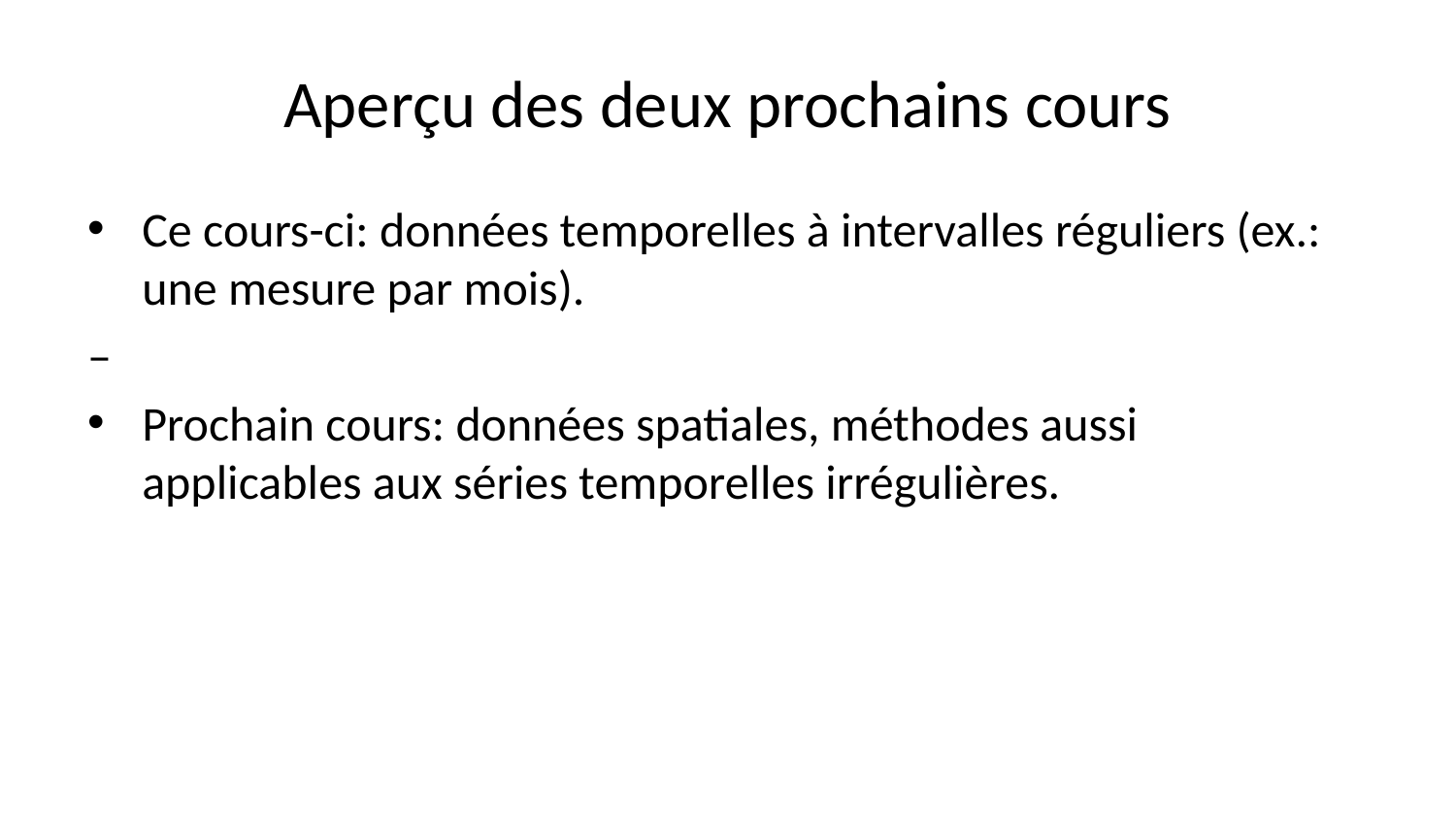

# Aperçu des deux prochains cours
Ce cours-ci: données temporelles à intervalles réguliers (ex.: une mesure par mois).
–
Prochain cours: données spatiales, méthodes aussi applicables aux séries temporelles irrégulières.